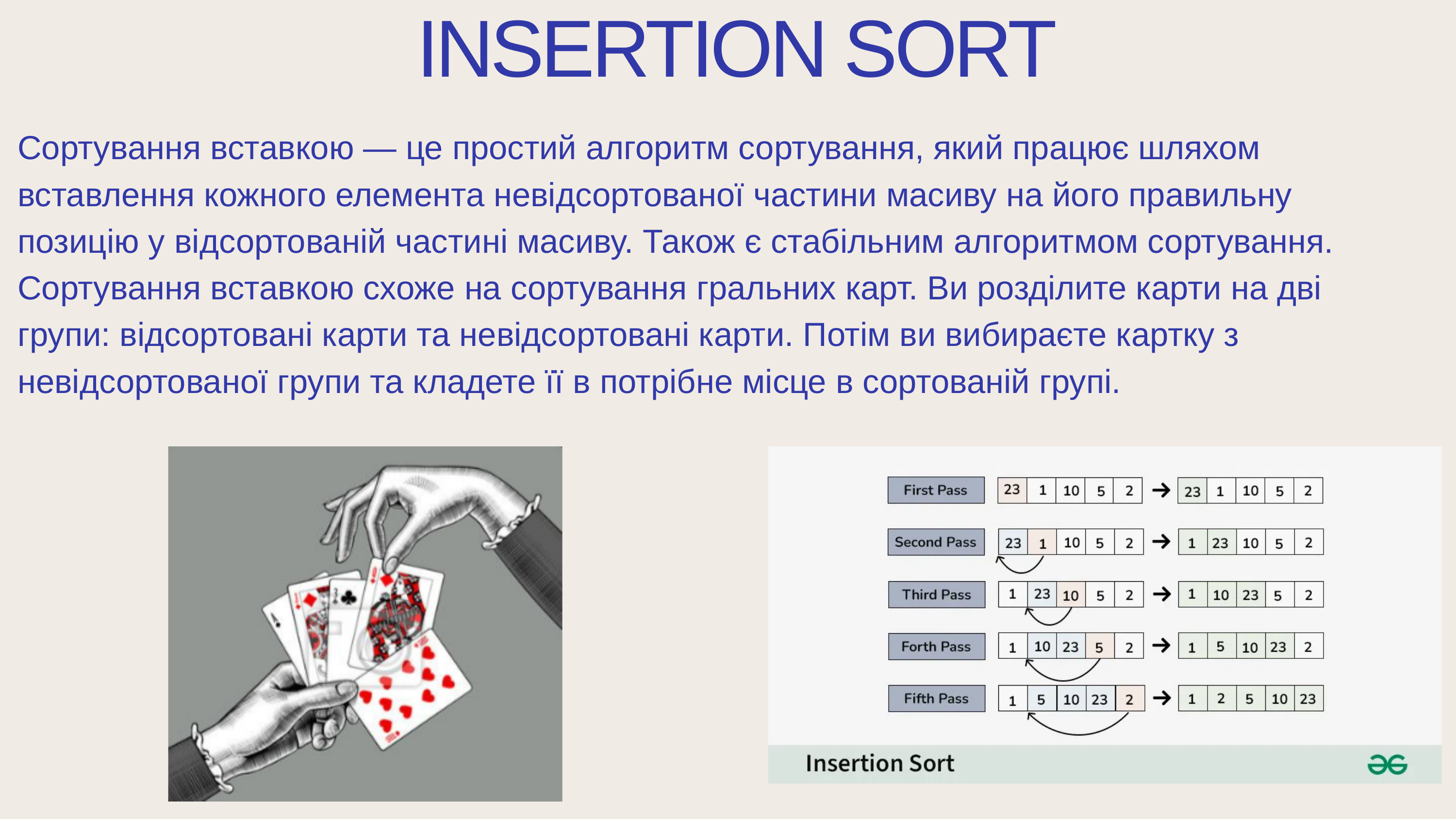

INSERTION SORT
Сортування вставкою — це простий алгоритм сортування, який працює шляхом вставлення кожного елемента невідсортованої частини масиву на його правильну позицію у відсортованій частині масиву. Також є стабільним алгоритмом сортування.
Сортування вставкою схоже на сортування гральних карт. Ви розділите карти на дві групи: відсортовані карти та невідсортовані карти. Потім ви вибираєте картку з невідсортованої групи та кладете її в потрібне місце в сортованій групі.